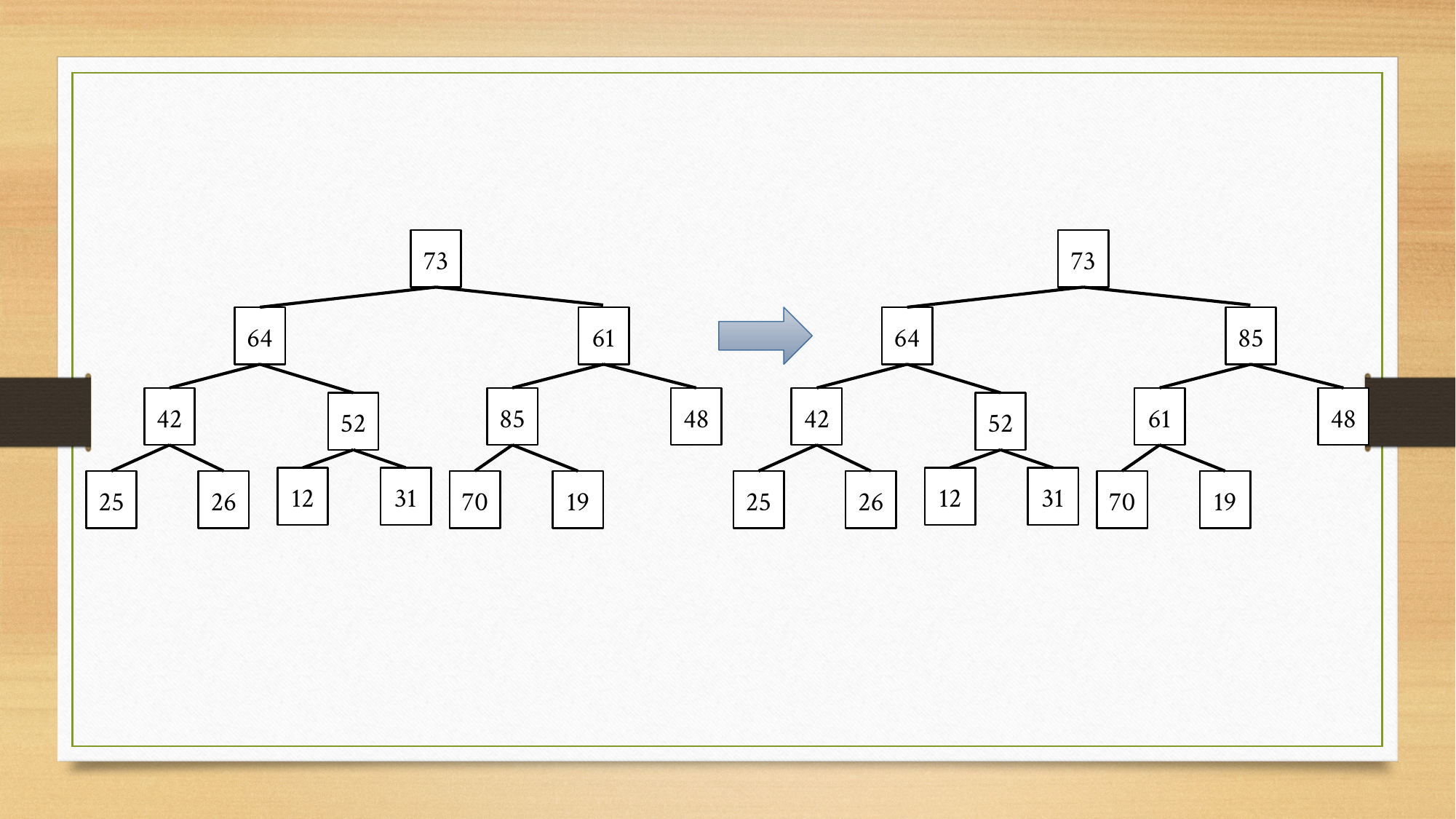

73
73
64
61
64
85

42
42
85
61
48
48
52
52
12
31
12
31
25
26
70
19
25
26
70
19